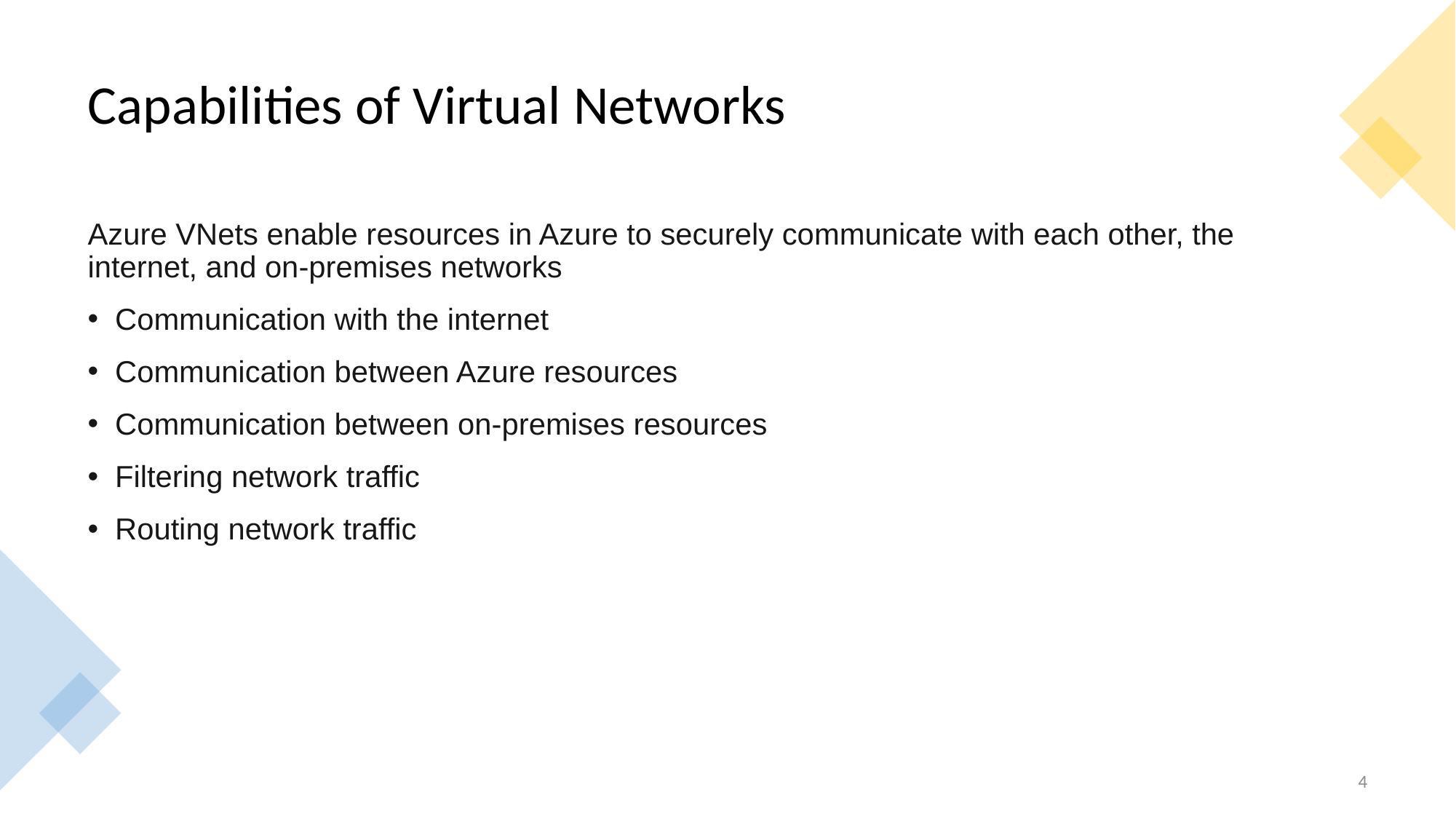

# Capabilities of Virtual Networks
Azure VNets enable resources in Azure to securely communicate with each other, the internet, and on-premises networks
Communication with the internet
Communication between Azure resources
Communication between on-premises resources
Filtering network traffic
Routing network traffic

4